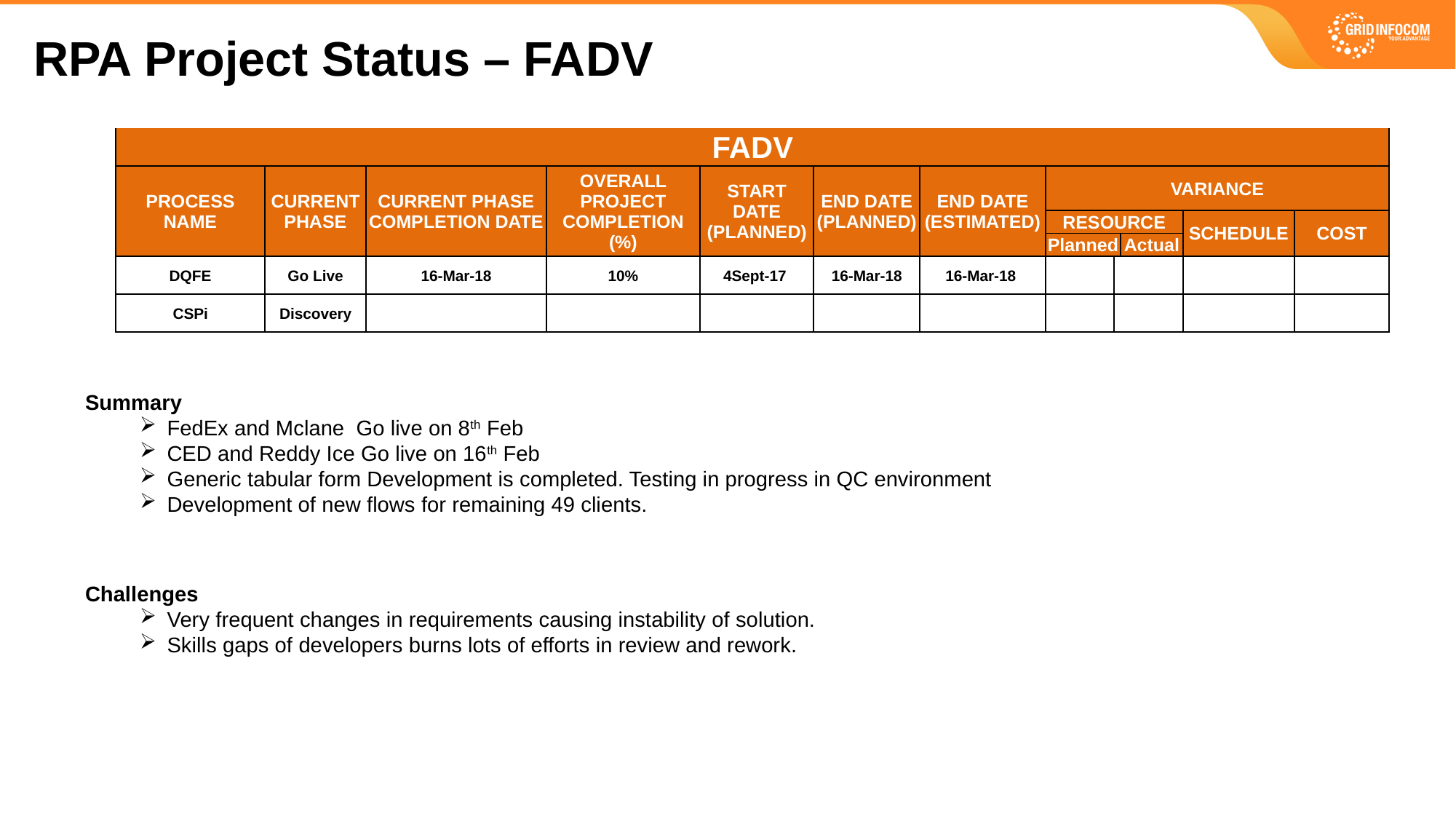

RPA Project Status – FADV
| FADV |  |  |  |  |  |  |  |  |  |  |  |
| --- | --- | --- | --- | --- | --- | --- | --- | --- | --- | --- | --- |
| PROCESS NAME | CURRENT PHASE | CURRENT PHASE COMPLETION DATE | OVERALL PROJECT COMPLETION (%) | START DATE (PLANNED) | END DATE (PLANNED) | END DATE (ESTIMATED) | VARIANCE |  |  |  |  |
|  |  |  |  |  |  |  | RESOURCE |  |  | SCHEDULE | COST |
|  |  |  |  |  |  |  | Planned |  | Actual |  |  |
| DQFE | Go Live | 16-Mar-18 | 10% | 4Sept-17 | 16-Mar-18 | 16-Mar-18 |  |  |  |  |  |
| CSPi | Discovery |  |  |  |  |  |  |  |  |  |  |
Summary
FedEx and Mclane  Go live on 8th Feb
CED and Reddy Ice Go live on 16th Feb
Generic tabular form Development is completed. Testing in progress in QC environment
Development of new flows for remaining 49 clients.

Challenges
Very frequent changes in requirements causing instability of solution.
Skills gaps of developers burns lots of efforts in review and rework.